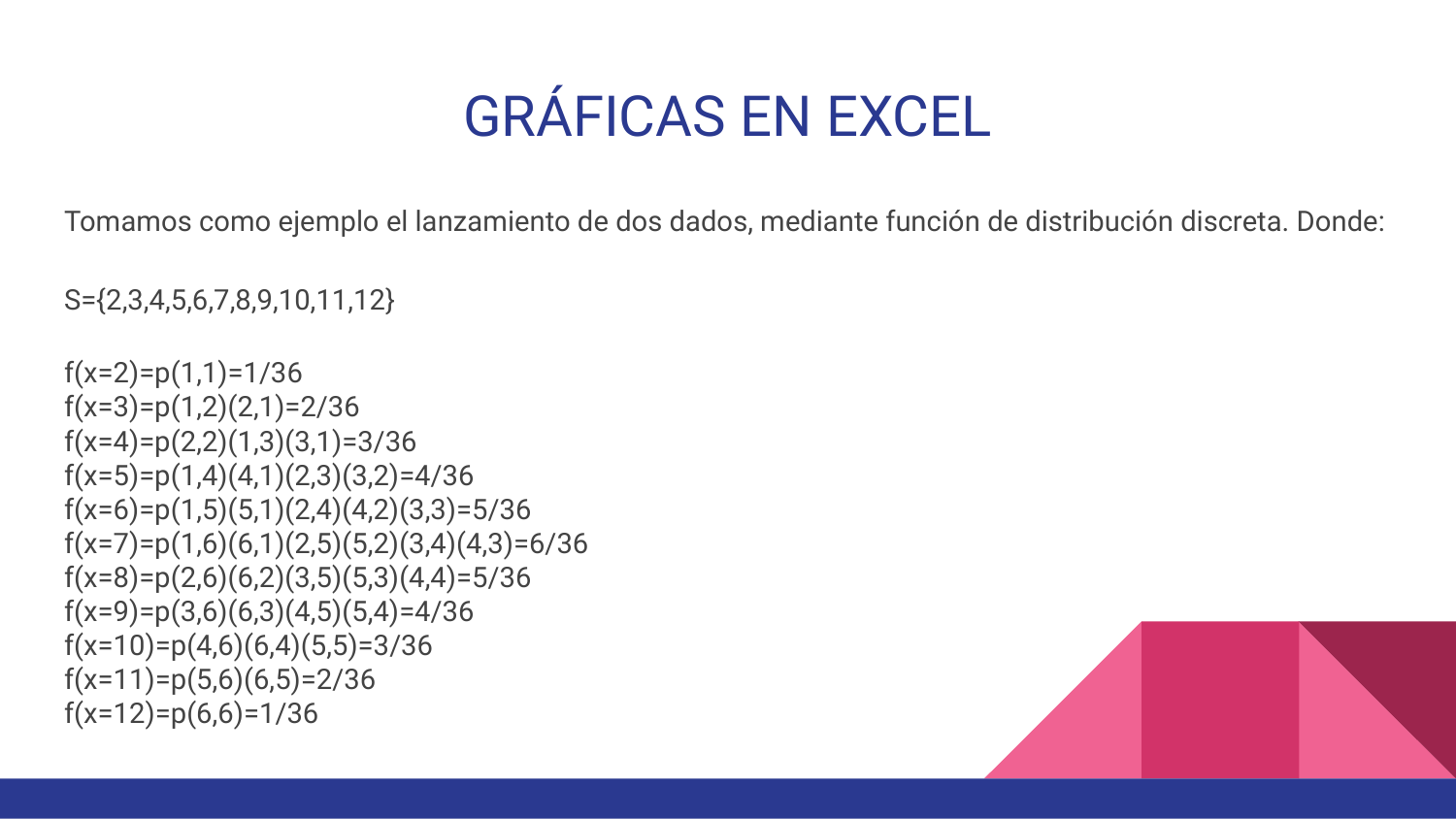

# GRÁFICAS EN EXCEL
Tomamos como ejemplo el lanzamiento de dos dados, mediante función de distribución discreta. Donde:

S={2,3,4,5,6,7,8,9,10,11,12}

f(x=2)=p(1,1)=1/36
f(x=3)=p(1,2)(2,1)=2/36
f(x=4)=p(2,2)(1,3)(3,1)=3/36
f(x=5)=p(1,4)(4,1)(2,3)(3,2)=4/36
f(x=6)=p(1,5)(5,1)(2,4)(4,2)(3,3)=5/36
f(x=7)=p(1,6)(6,1)(2,5)(5,2)(3,4)(4,3)=6/36
f(x=8)=p(2,6)(6,2)(3,5)(5,3)(4,4)=5/36
f(x=9)=p(3,6)(6,3)(4,5)(5,4)=4/36
f(x=10)=p(4,6)(6,4)(5,5)=3/36
f(x=11)=p(5,6)(6,5)=2/36
f(x=12)=p(6,6)=1/36